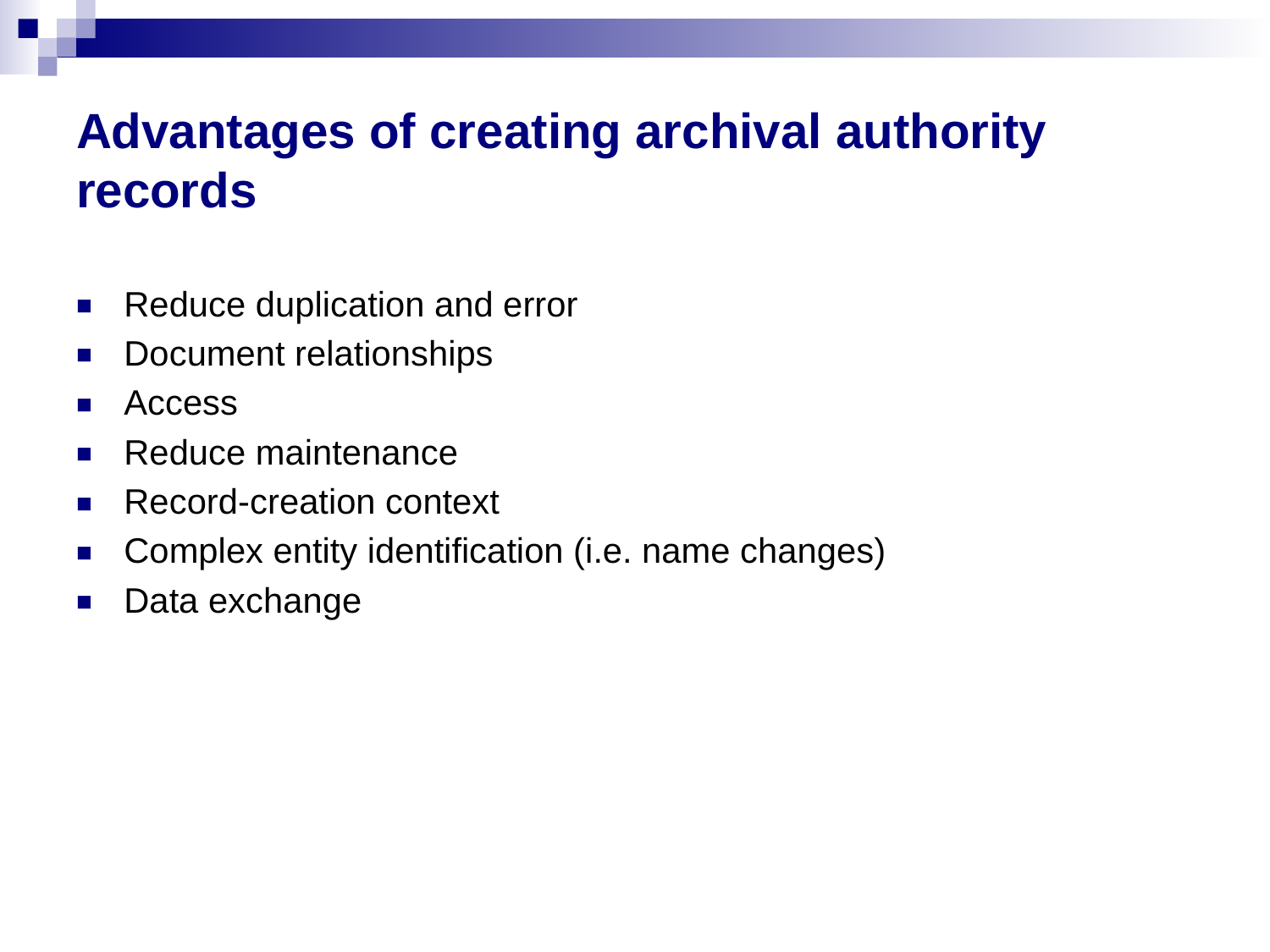

# Advantages of creating archival authority records
Reduce duplication and error
Document relationships
Access
Reduce maintenance
Record-creation context
Complex entity identification (i.e. name changes)
Data exchange